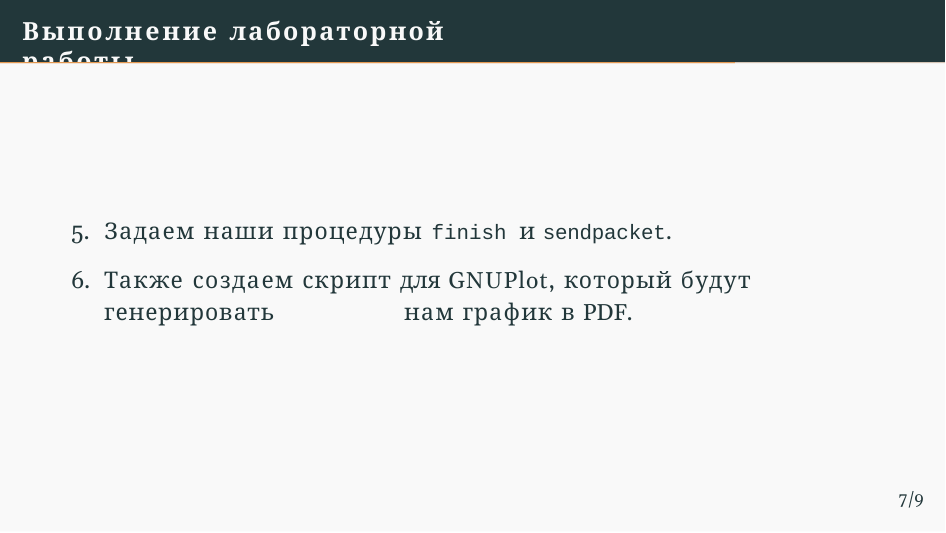

# Выполнение лабораторной работы

Задаем наши процедуры finish и sendpacket.
Также создаем скрипт для GNUPlot, который будут генерировать 	нам график в PDF.
7/9